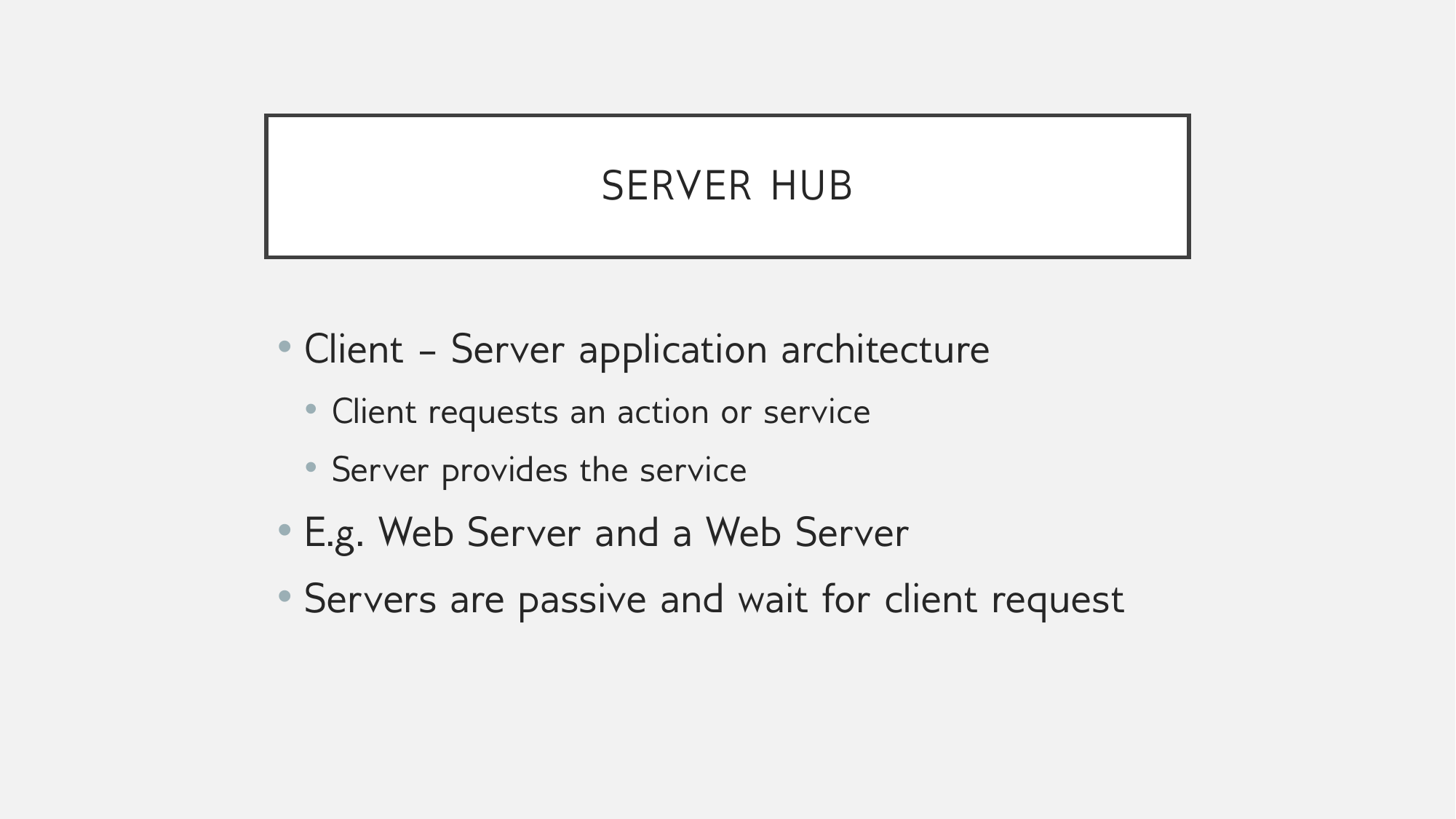

# Server Hub
Client – Server application architecture
Client requests an action or service
Server provides the service
E.g. Web Server and a Web Server
Servers are passive and wait for client request